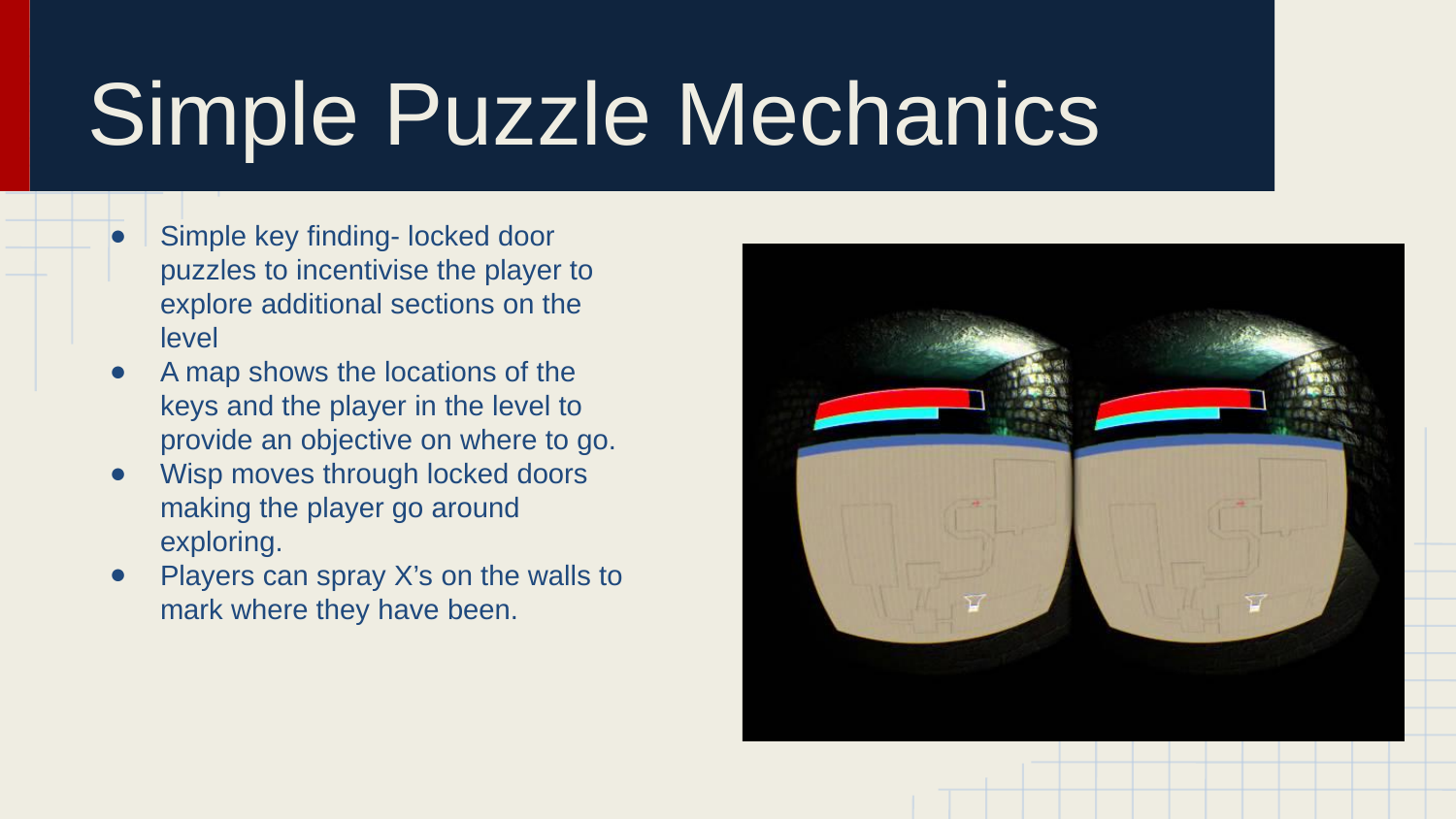

# Simple Puzzle Mechanics
Simple key finding- locked door puzzles to incentivise the player to explore additional sections on the level
A map shows the locations of the keys and the player in the level to provide an objective on where to go.
Wisp moves through locked doors making the player go around exploring.
Players can spray X’s on the walls to mark where they have been.